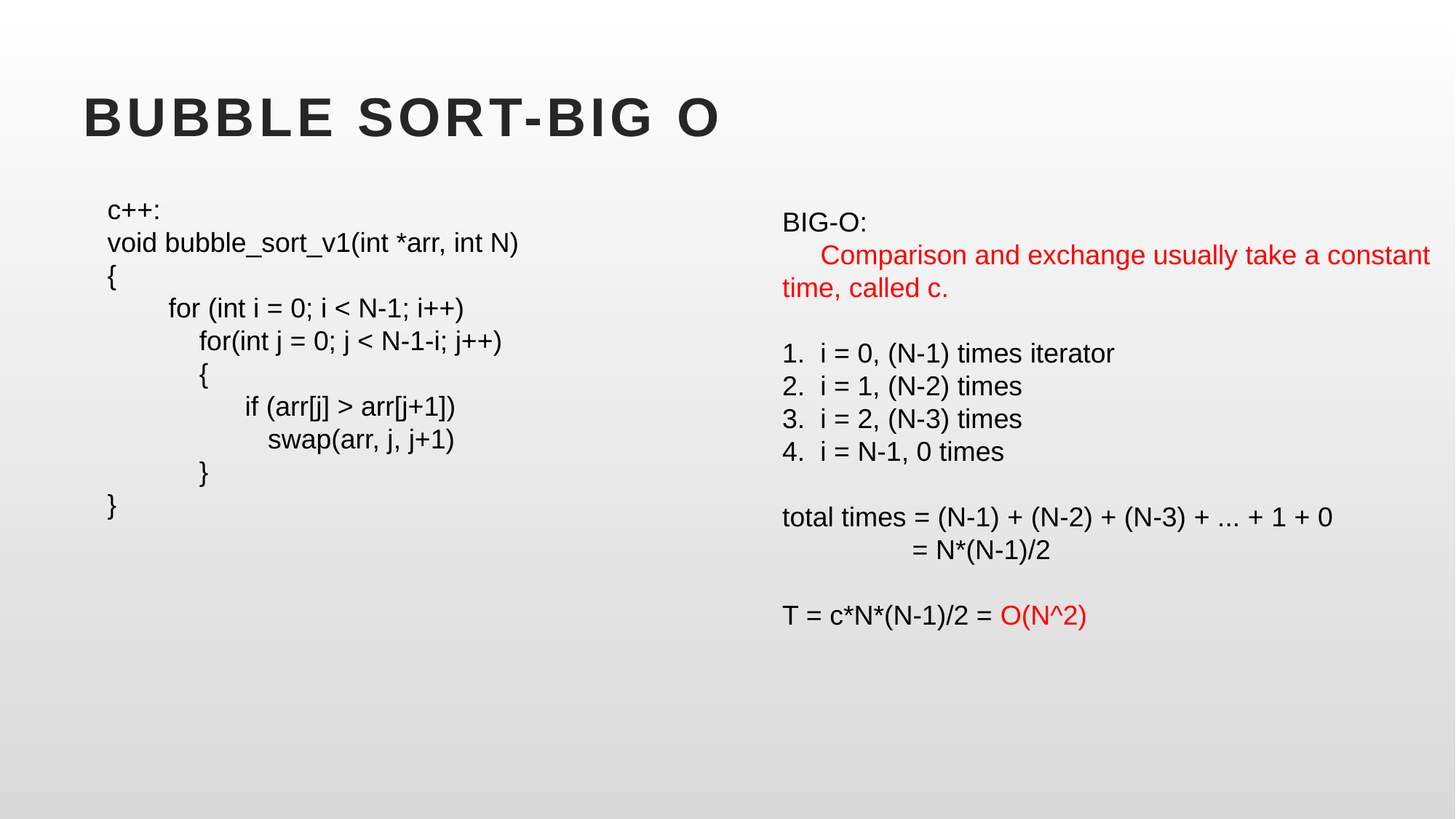

# BUBBLE SORT-BIG O
c++:
void bubble_sort_v1(int *arr, int N)
{
        for (int i = 0; i < N-1; i++)
            for(int j = 0; j < N-1-i; j++)
            {
                  if (arr[j] > arr[j+1])
                     swap(arr, j, j+1)
            }
}
BIG-O:
     Comparison and exchange usually take a constant time, called c.

1.  i = 0, (N-1) times iterator
2.  i = 1, (N-2) times
3.  i = 2, (N-3) times
4.  i = N-1, 0 times

total times = (N-1) + (N-2) + (N-3) + ... + 1 + 0
                 = N*(N-1)/2

T = c*N*(N-1)/2 = O(N^2)